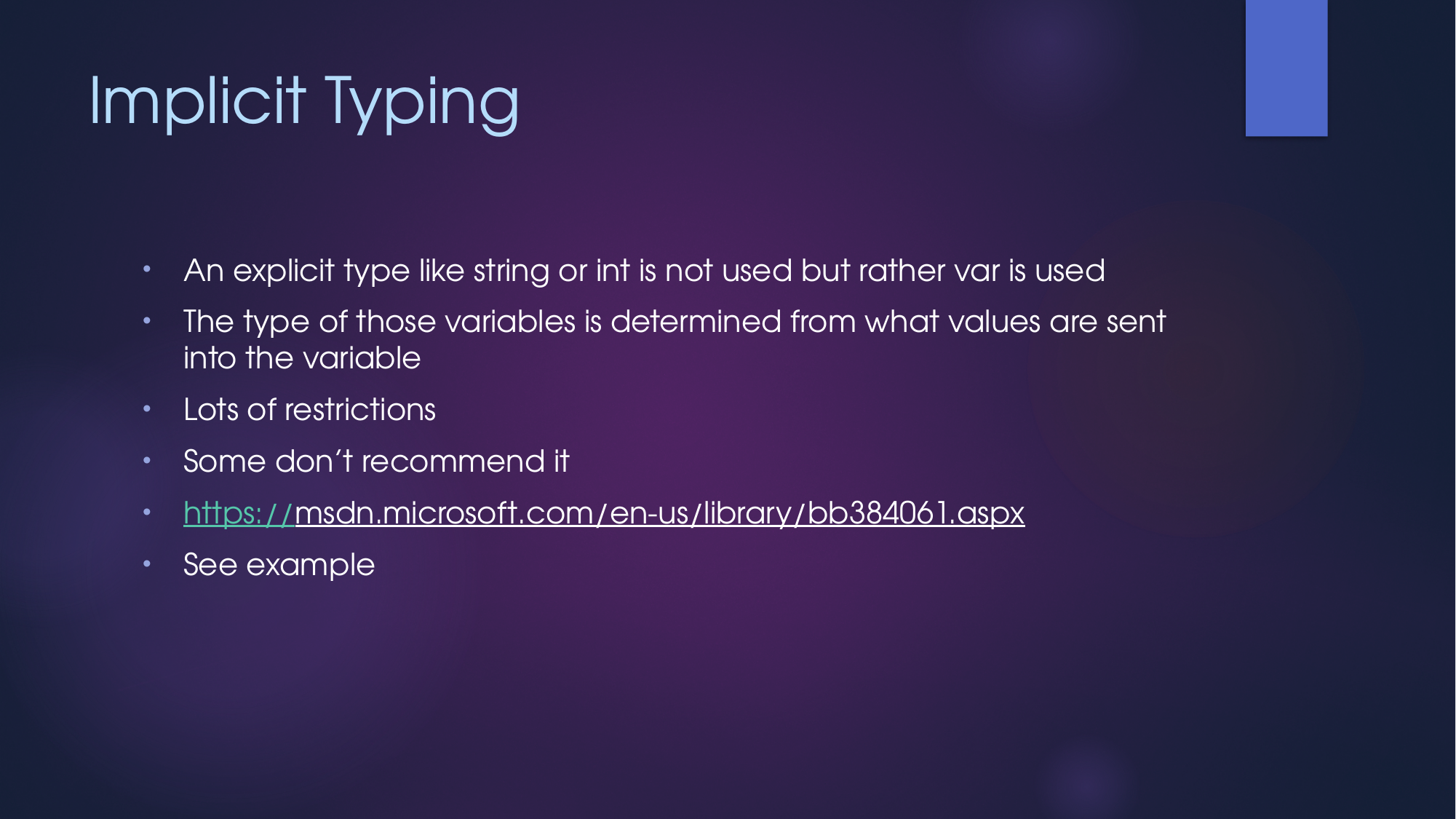

# Implicit Typing
An explicit type like string or int is not used but rather var is used
The type of those variables is determined from what values are sent into the variable
Lots of restrictions
Some don’t recommend it
https://msdn.microsoft.com/en-us/library/bb384061.aspx
See example